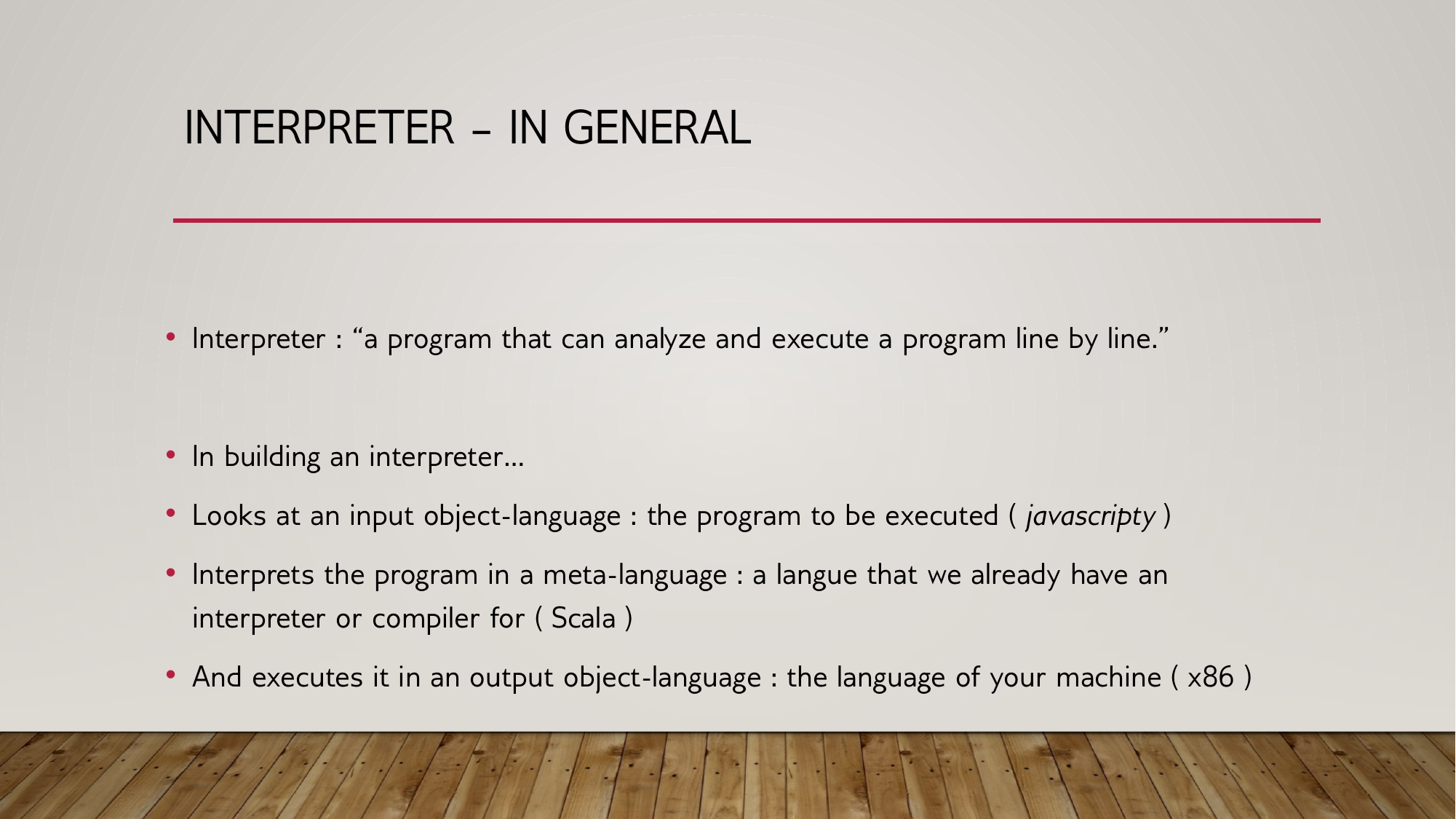

# Interpreter – in general
Interpreter : “a program that can analyze and execute a program line by line.”

In building an interpreter…
Looks at an input object-language : the program to be executed ( javascripty )
Interprets the program in a meta-language : a langue that we already have an interpreter or compiler for ( Scala )
And executes it in an output object-language : the language of your machine ( x86 )